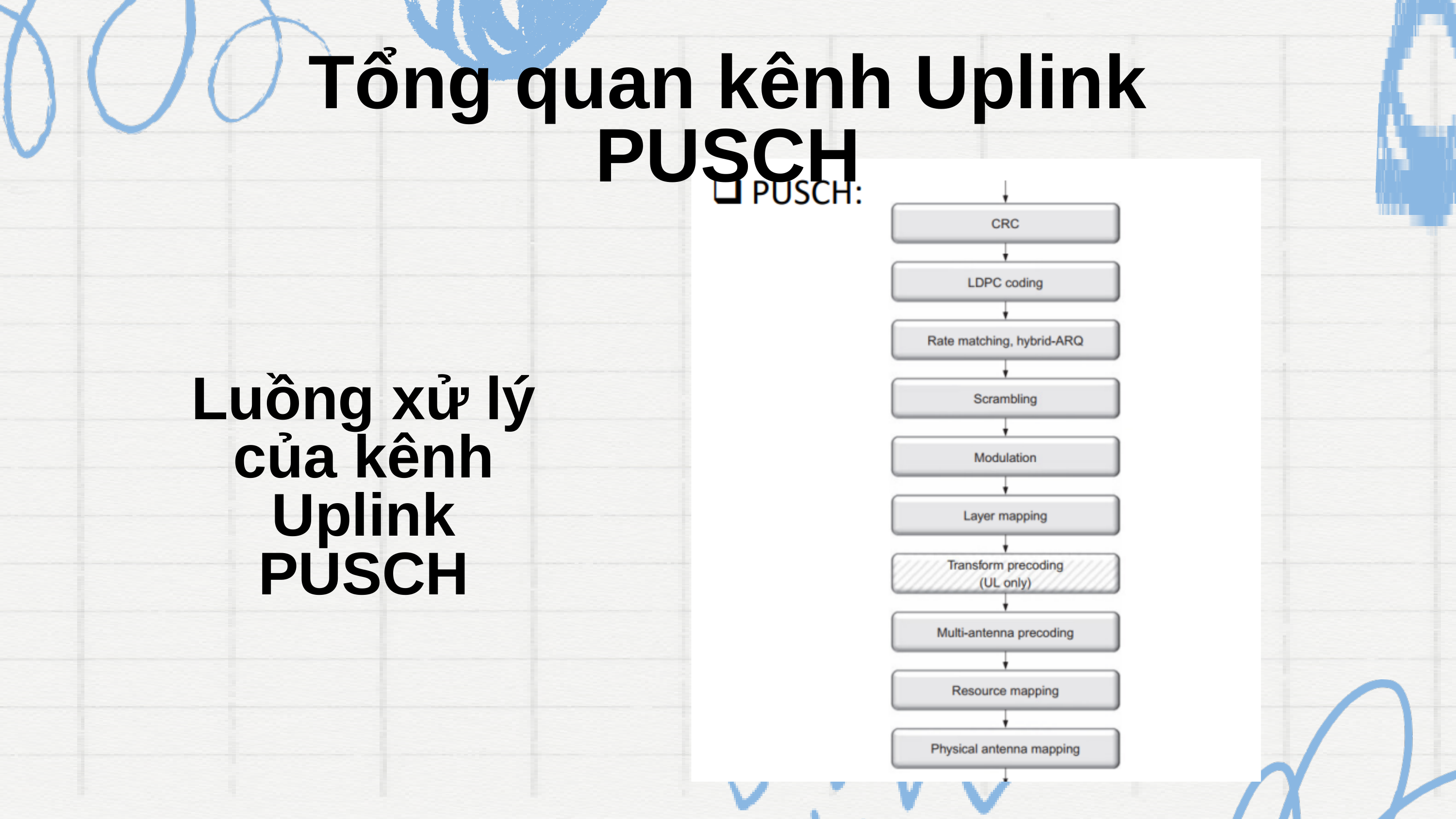

Tổng quan kênh Uplink PUSCH

Luồng xử lý của kênh Uplink PUSCH